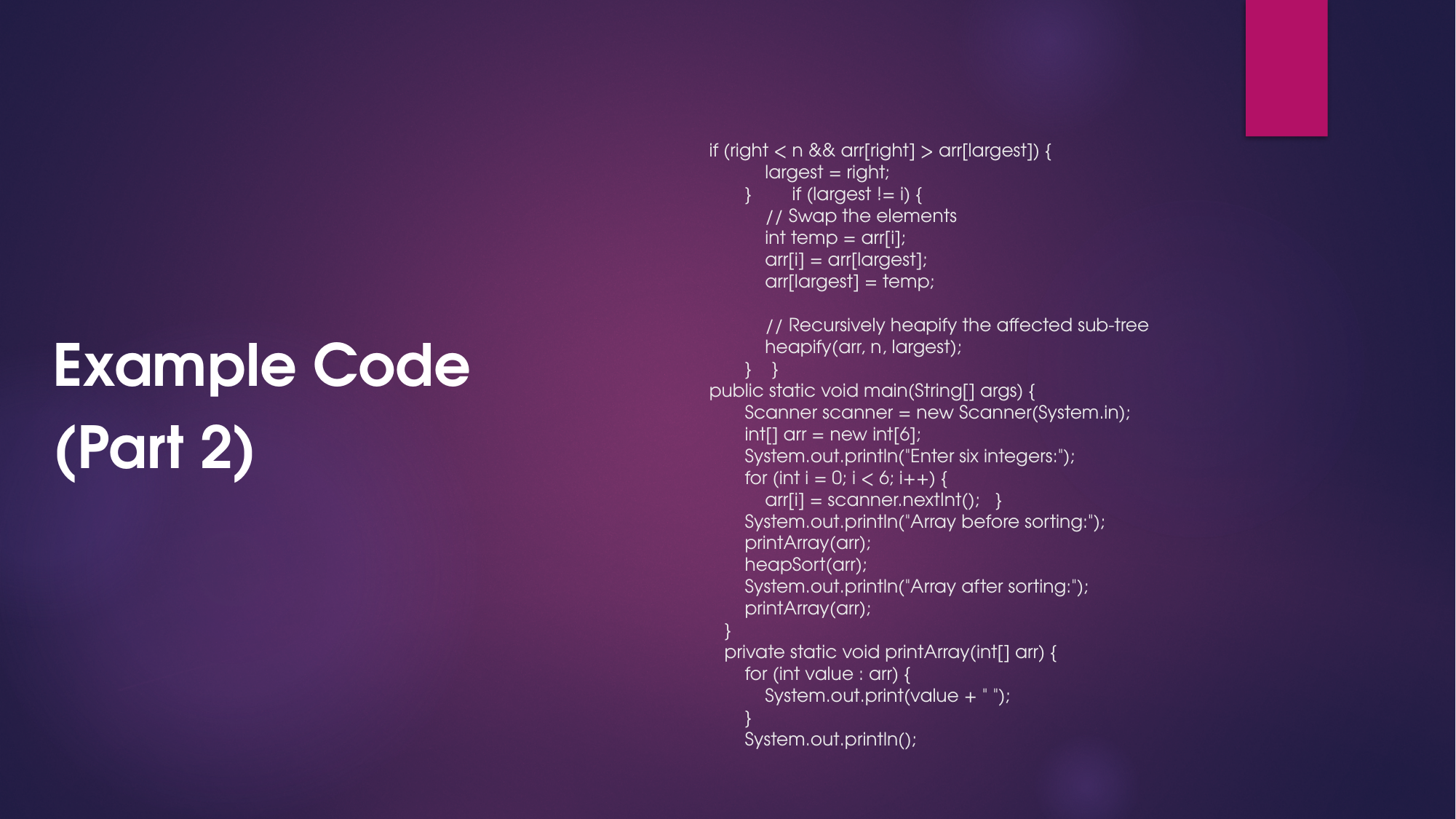

# if (right < n && arr[right] > arr[largest]) { largest = right; }        if (largest != i) { // Swap the elements int temp = arr[i]; arr[i] = arr[largest]; arr[largest] = temp; // Recursively heapify the affected sub-tree heapify(arr, n, largest); }    } public static void main(String[] args) { Scanner scanner = new Scanner(System.in); int[] arr = new int[6]; System.out.println("Enter six integers:"); for (int i = 0; i < 6; i++) { arr[i] = scanner.nextInt();   } System.out.println("Array before sorting:"); printArray(arr); heapSort(arr); System.out.println("Array after sorting:"); printArray(arr); } private static void printArray(int[] arr) { for (int value : arr) { System.out.print(value + " "); } System.out.println();
Example Code
(Part 2)